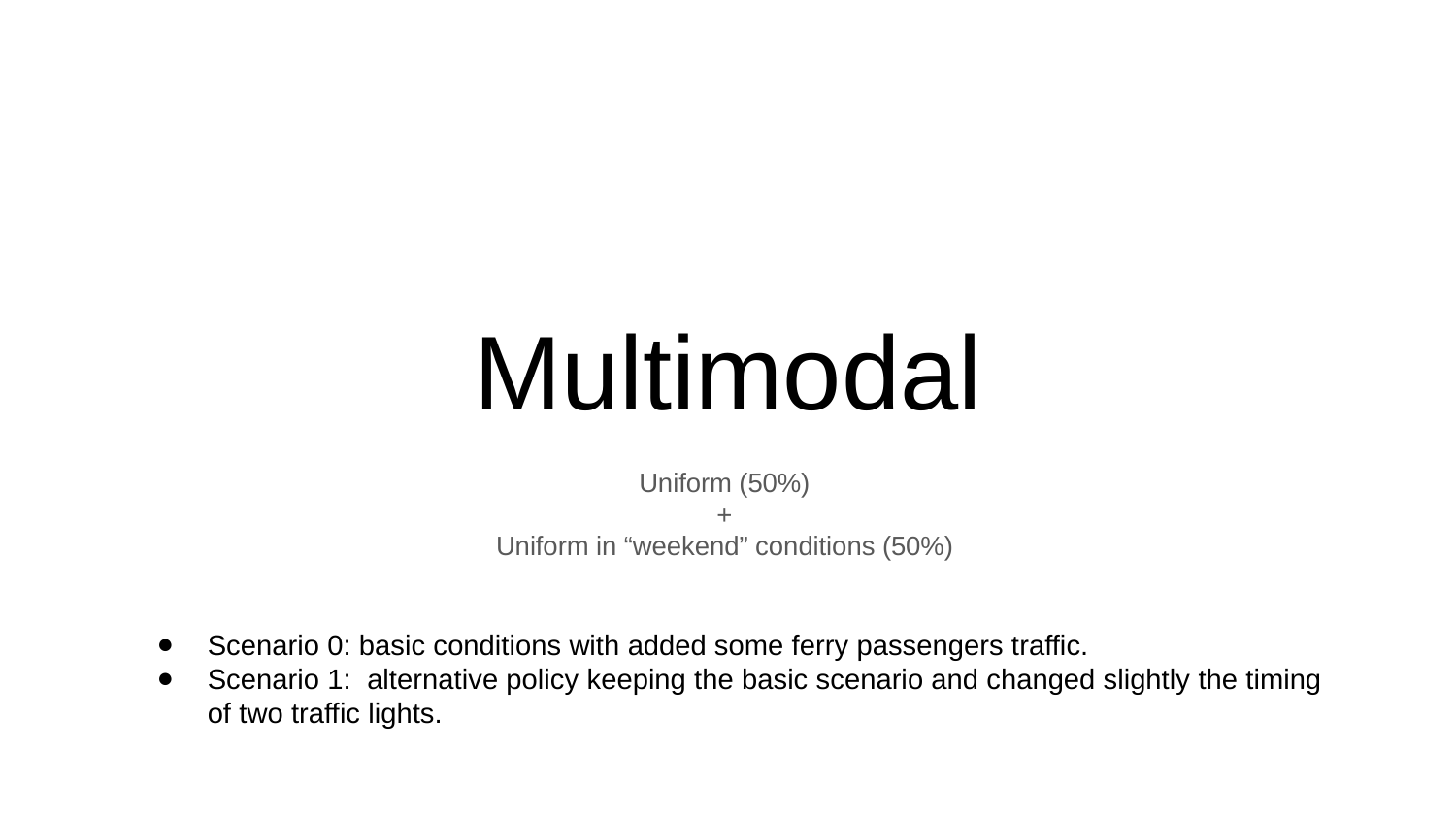

# Multimodal
Uniform (50%)
+
Uniform in “weekend” conditions (50%)
Scenario 0: basic conditions with added some ferry passengers traffic.
Scenario 1:  alternative policy keeping the basic scenario and changed slightly the timing of two traffic lights.